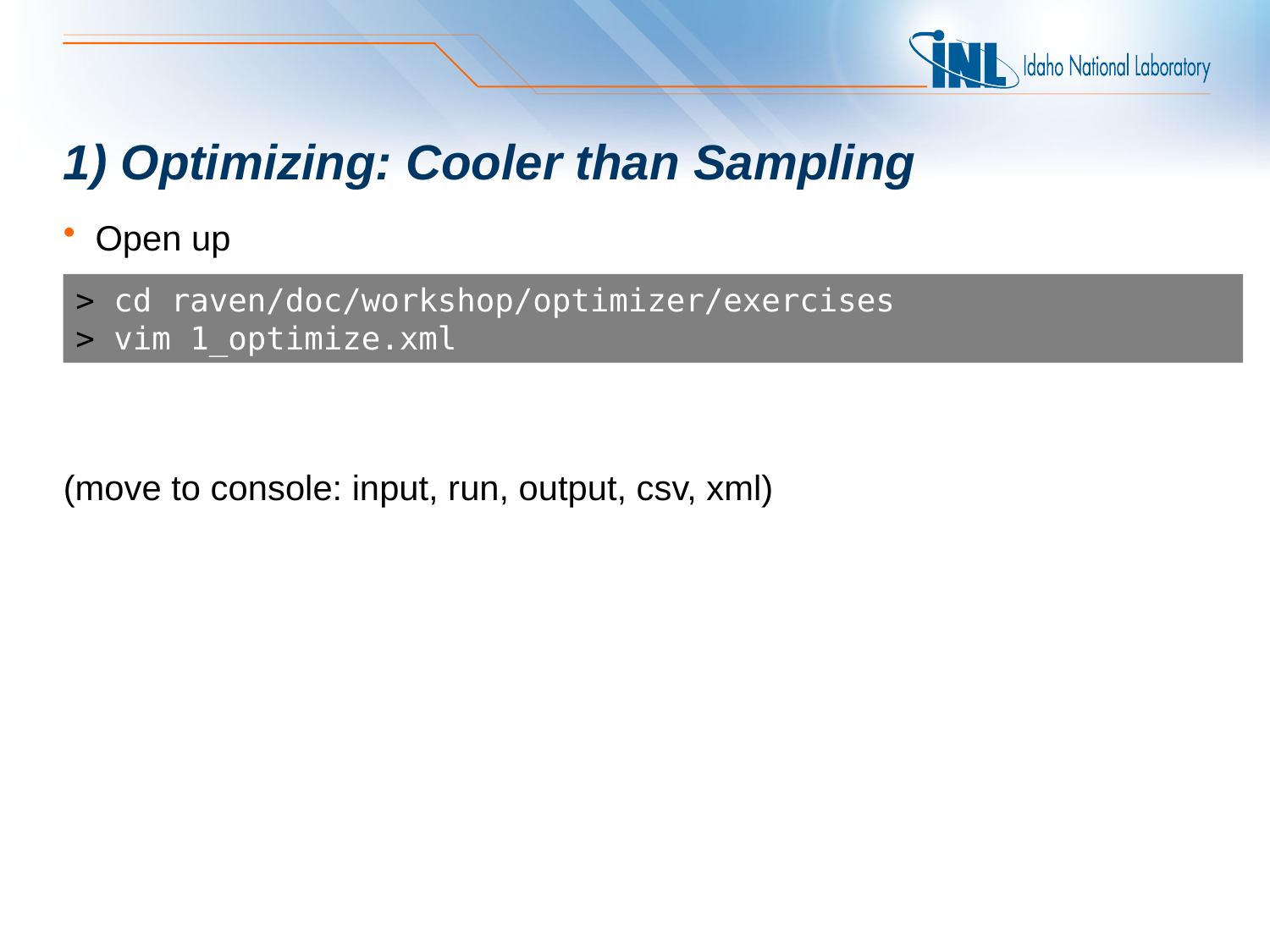

# 1) Optimizing: Cooler than Sampling
Open up

(move to console: input, run, output, csv, xml)
> cd raven/doc/workshop/optimizer/exercises
> vim 1_optimize.xml